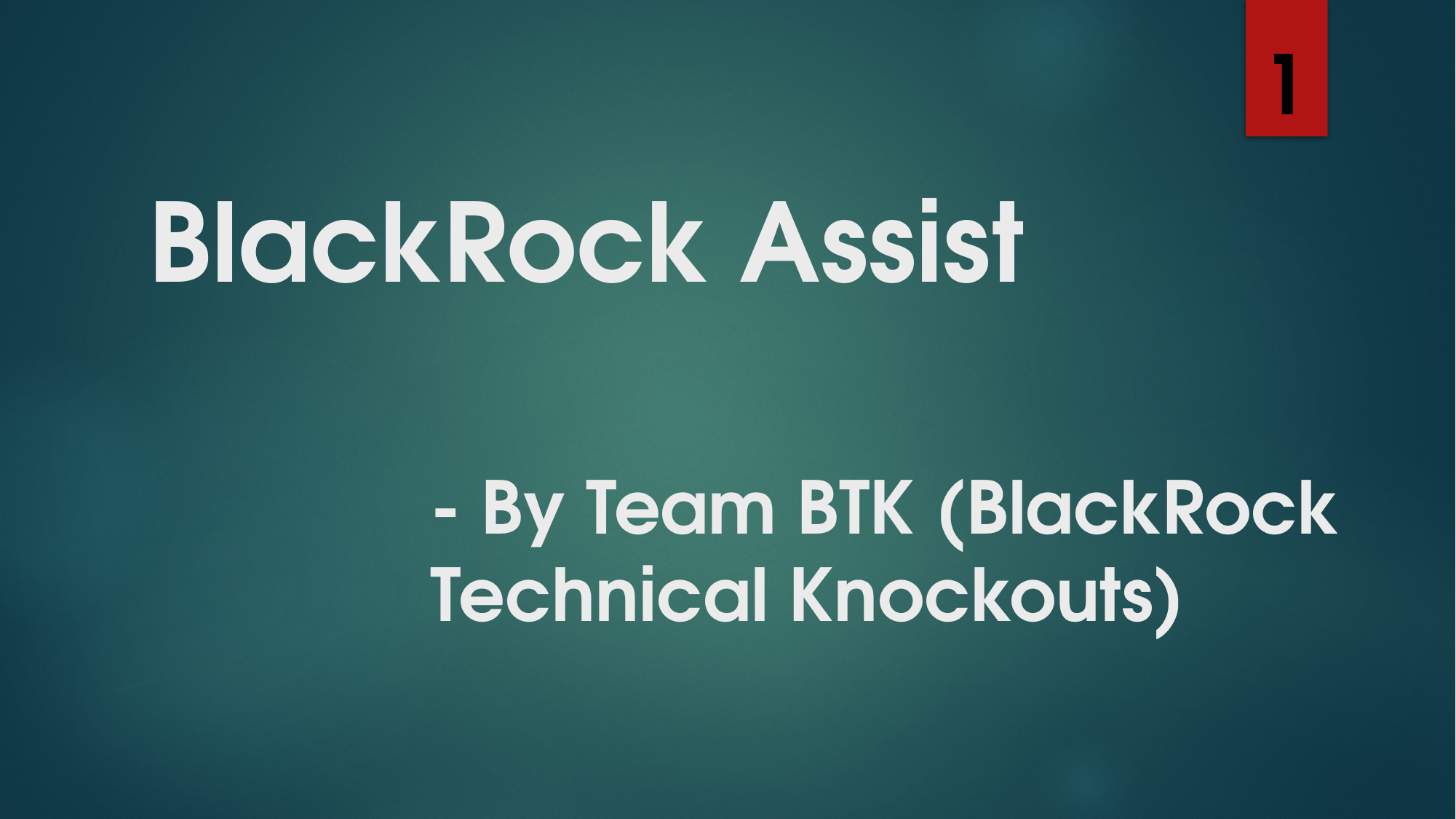

1
# BlackRock Assist
- By Team BTK (BlackRock Technical Knockouts)